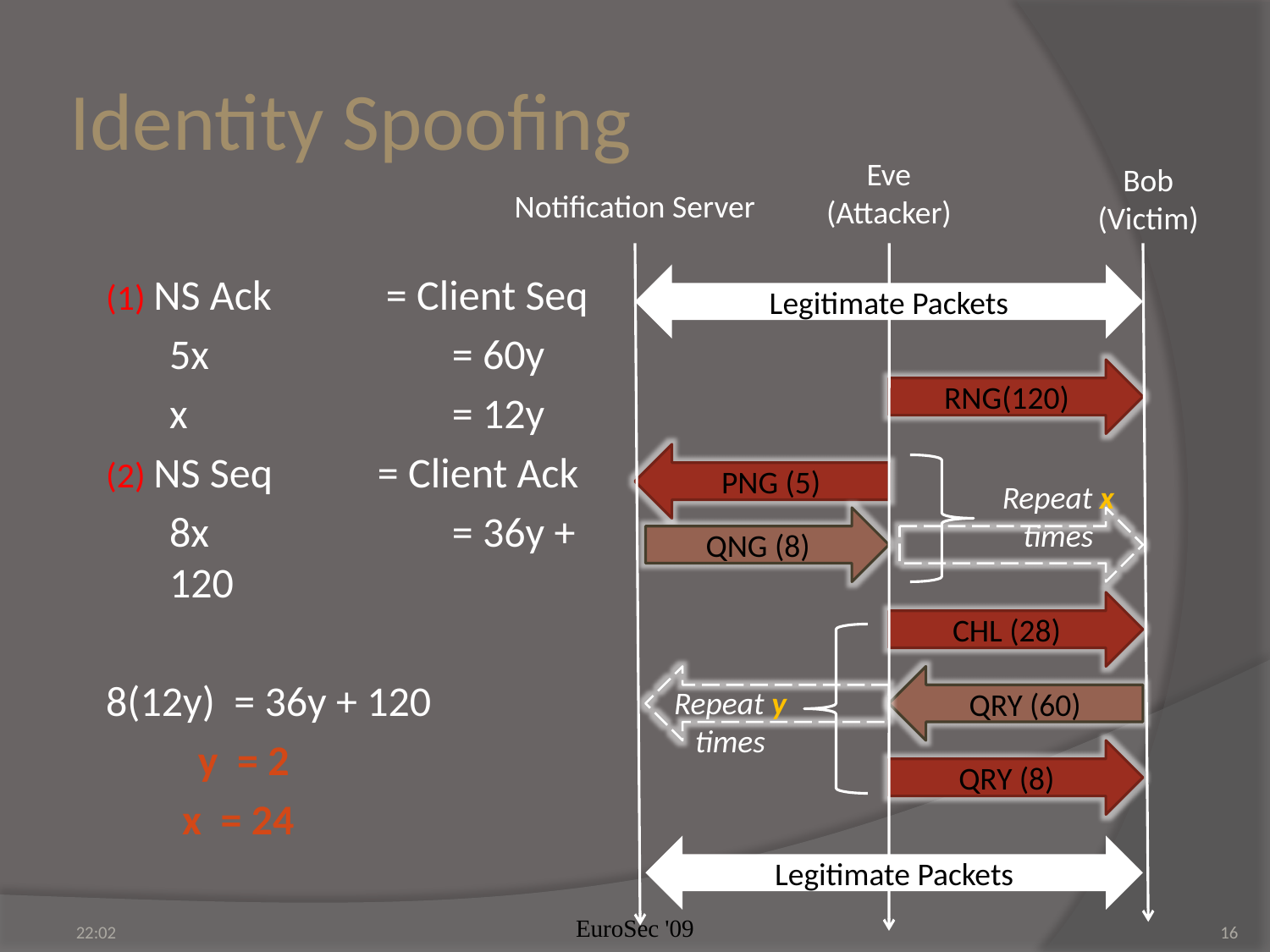

# Identity Spoofing
Eve (Attacker)
Bob
(Victim)
Notification Server
(1) NS Ack            = Client Seq
	5x		   = 60y
	x		   = 12y
(2) NS Seq           = Client Ack
	8x		   = 36y + 120

8(12y)  = 36y + 120
	   y  = 2
        x  = 24
Legitimate Packets
RNG(120)
PNG (5)

Repeat x times
QNG (8)

CHL (28)

QRY (60)
Repeat y times
QRY (8)
Legitimate Packets
22:02
EuroSec '09
16